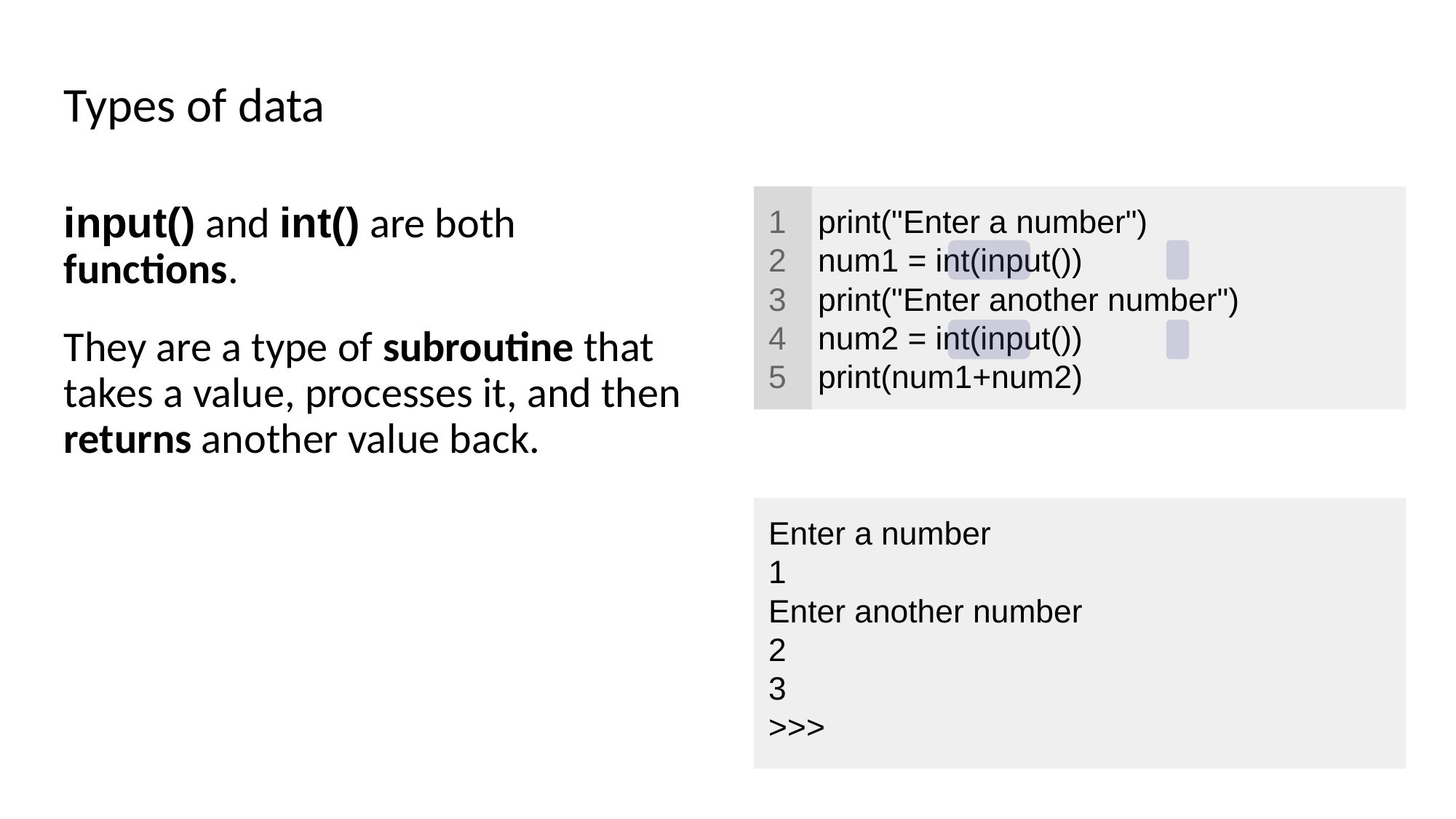

# Types of data
input() and int() are both functions.
They are a type of subroutine that takes a value, processes it, and then returns another value back.

1
2
3
4
5

print("Enter a number")
num1 = int(input())
print("Enter another number")
num2 = int(input())
print(num1+num2)

Enter a number
1
Enter another number
2
3
>>>